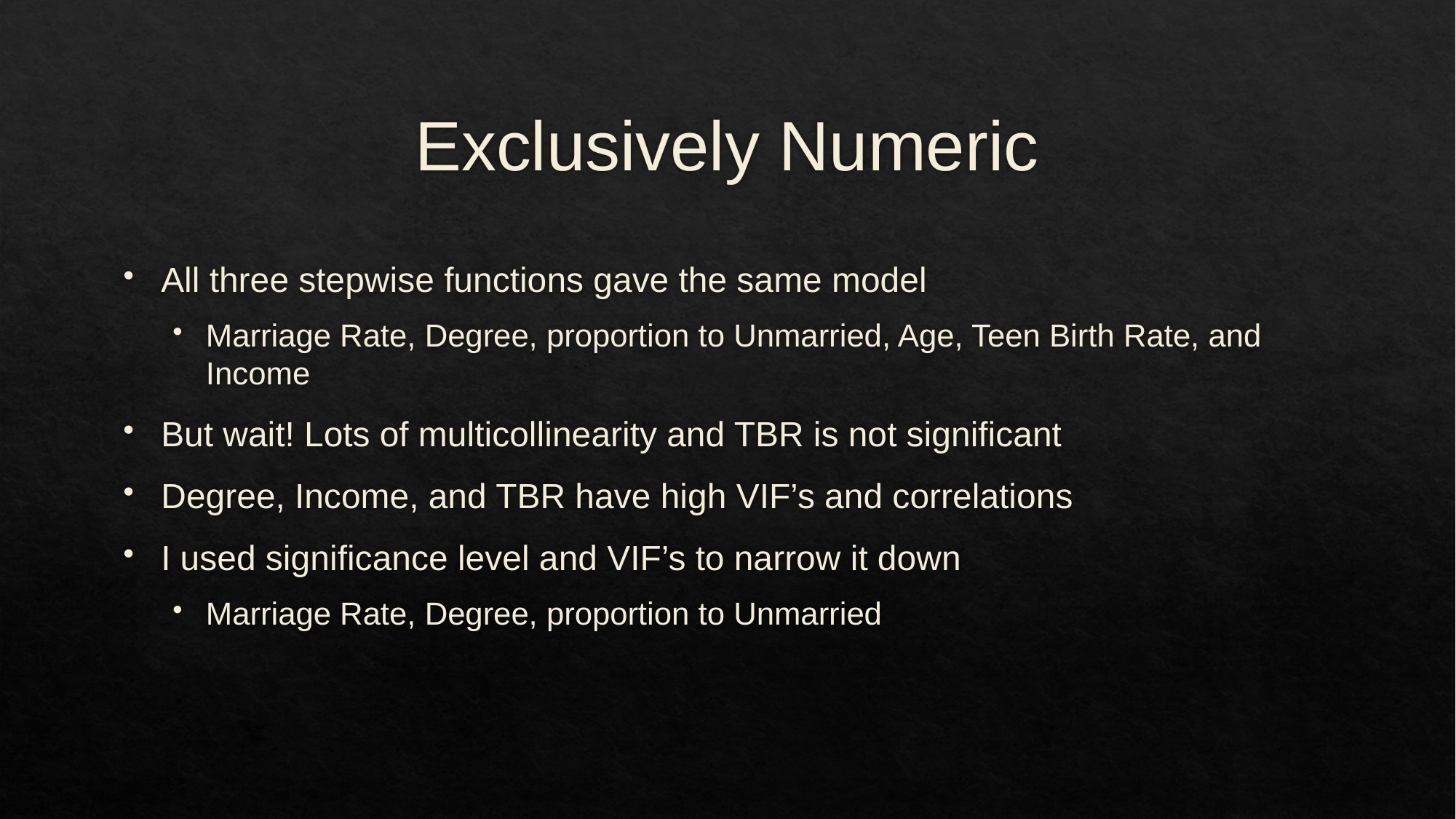

# Exclusively Numeric
All three stepwise functions gave the same model
Marriage Rate, Degree, proportion to Unmarried, Age, Teen Birth Rate, and Income
But wait! Lots of multicollinearity and TBR is not significant
Degree, Income, and TBR have high VIF’s and correlations
I used significance level and VIF’s to narrow it down
Marriage Rate, Degree, proportion to Unmarried